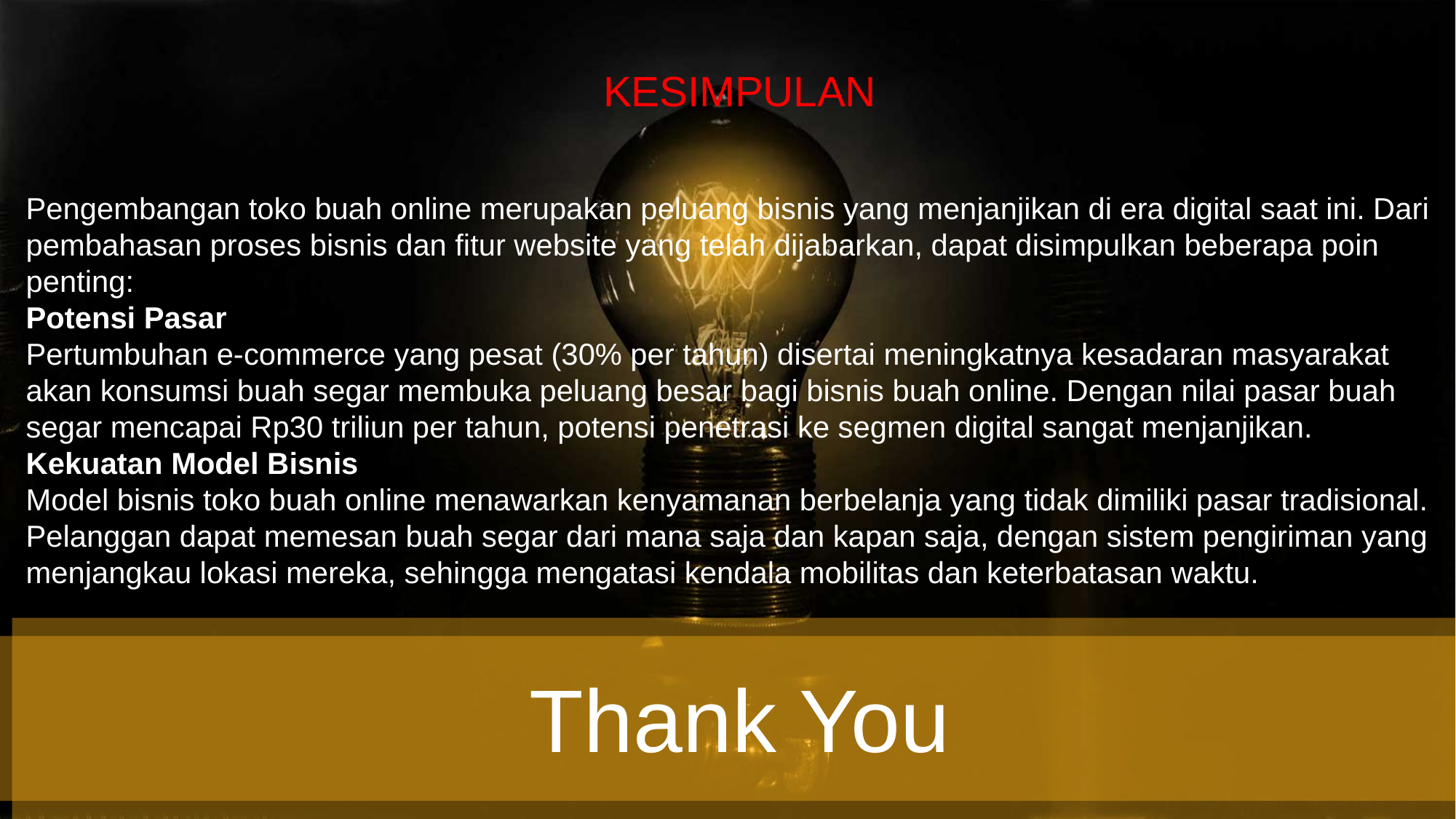

KESIMPULAN
Pengembangan toko buah online merupakan peluang bisnis yang menjanjikan di era digital saat ini. Dari pembahasan proses bisnis dan fitur website yang telah dijabarkan, dapat disimpulkan beberapa poin penting:
Potensi Pasar
Pertumbuhan e-commerce yang pesat (30% per tahun) disertai meningkatnya kesadaran masyarakat akan konsumsi buah segar membuka peluang besar bagi bisnis buah online. Dengan nilai pasar buah segar mencapai Rp30 triliun per tahun, potensi penetrasi ke segmen digital sangat menjanjikan.
Kekuatan Model Bisnis
Model bisnis toko buah online menawarkan kenyamanan berbelanja yang tidak dimiliki pasar tradisional. Pelanggan dapat memesan buah segar dari mana saja dan kapan saja, dengan sistem pengiriman yang menjangkau lokasi mereka, sehingga mengatasi kendala mobilitas dan keterbatasan waktu.

Thank You